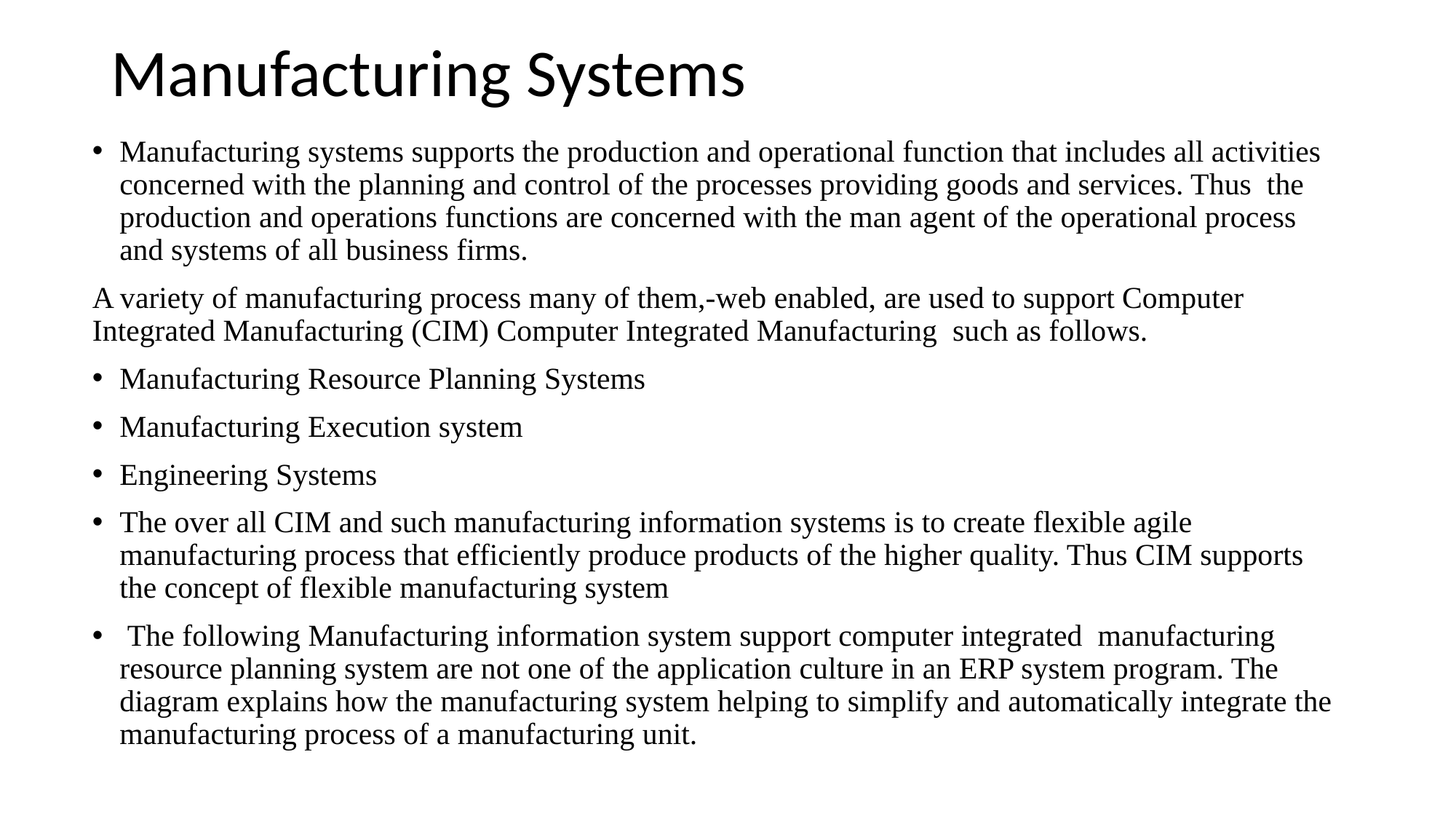

# Manufacturing Systems
Manufacturing systems supports the production and operational function that includes all activities concerned with the planning and control of the processes providing goods and services. Thus  the production and operations functions are concerned with the man agent of the operational process and systems of all business firms.
A variety of manufacturing process many of them,-web enabled, are used to support Computer Integrated Manufacturing (CIM) Computer Integrated Manufacturing  such as follows.
Manufacturing Resource Planning Systems
Manufacturing Execution system
Engineering Systems
The over all CIM and such manufacturing information systems is to create flexible agile manufacturing process that efficiently produce products of the higher quality. Thus CIM supports the concept of flexible manufacturing system
 The following Manufacturing information system support computer integrated  manufacturing resource planning system are not one of the application culture in an ERP system program. The diagram explains how the manufacturing system helping to simplify and automatically integrate the manufacturing process of a manufacturing unit.